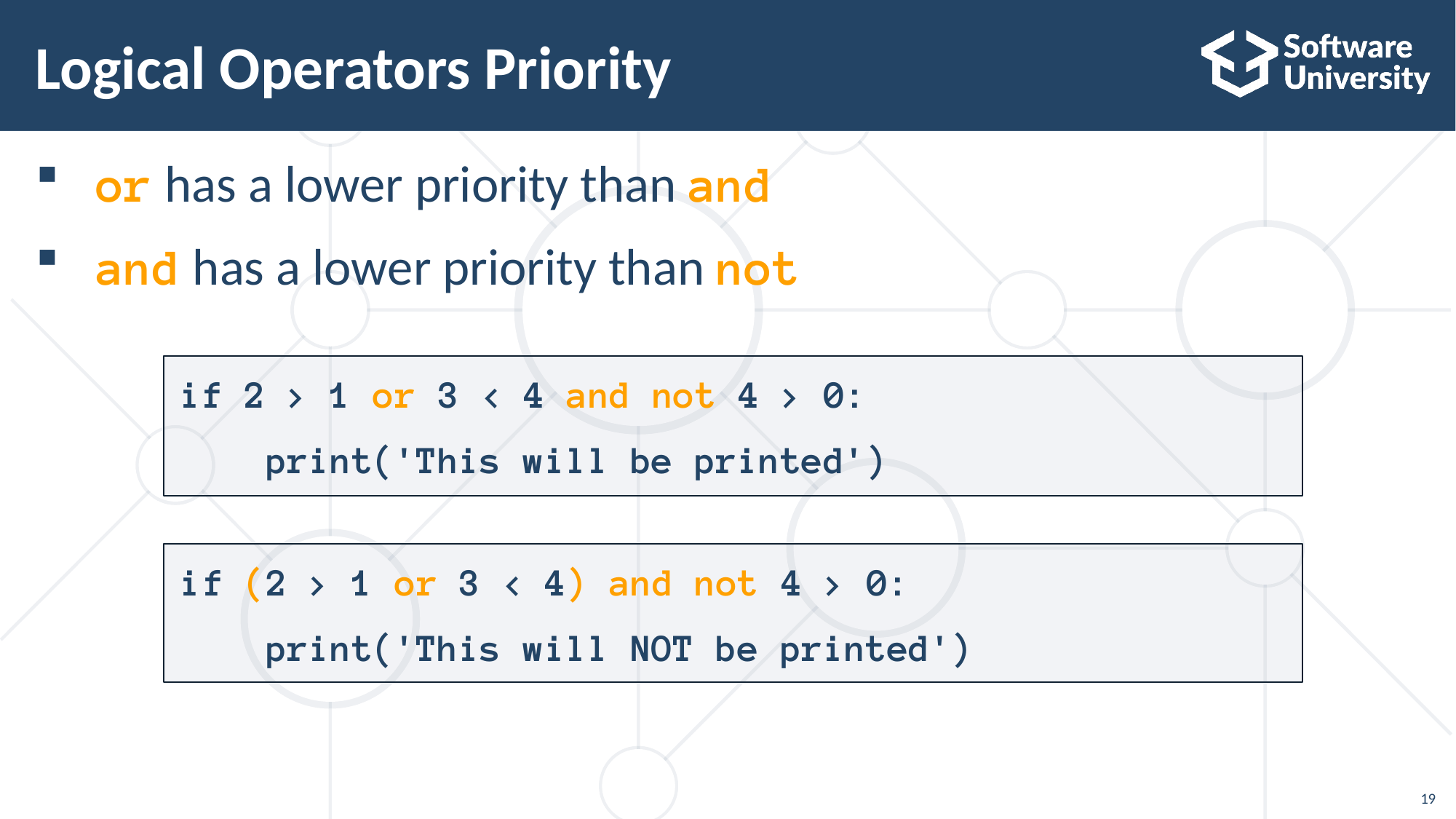

# Logical Operators Priority
or has a lower priority than and
and has a lower priority than not
if 2 > 1 or 3 < 4 and not 4 > 0:
    print('This will be printed')
if (2 > 1 or 3 < 4) and not 4 > 0:
    print('This will NOT be printed')
19